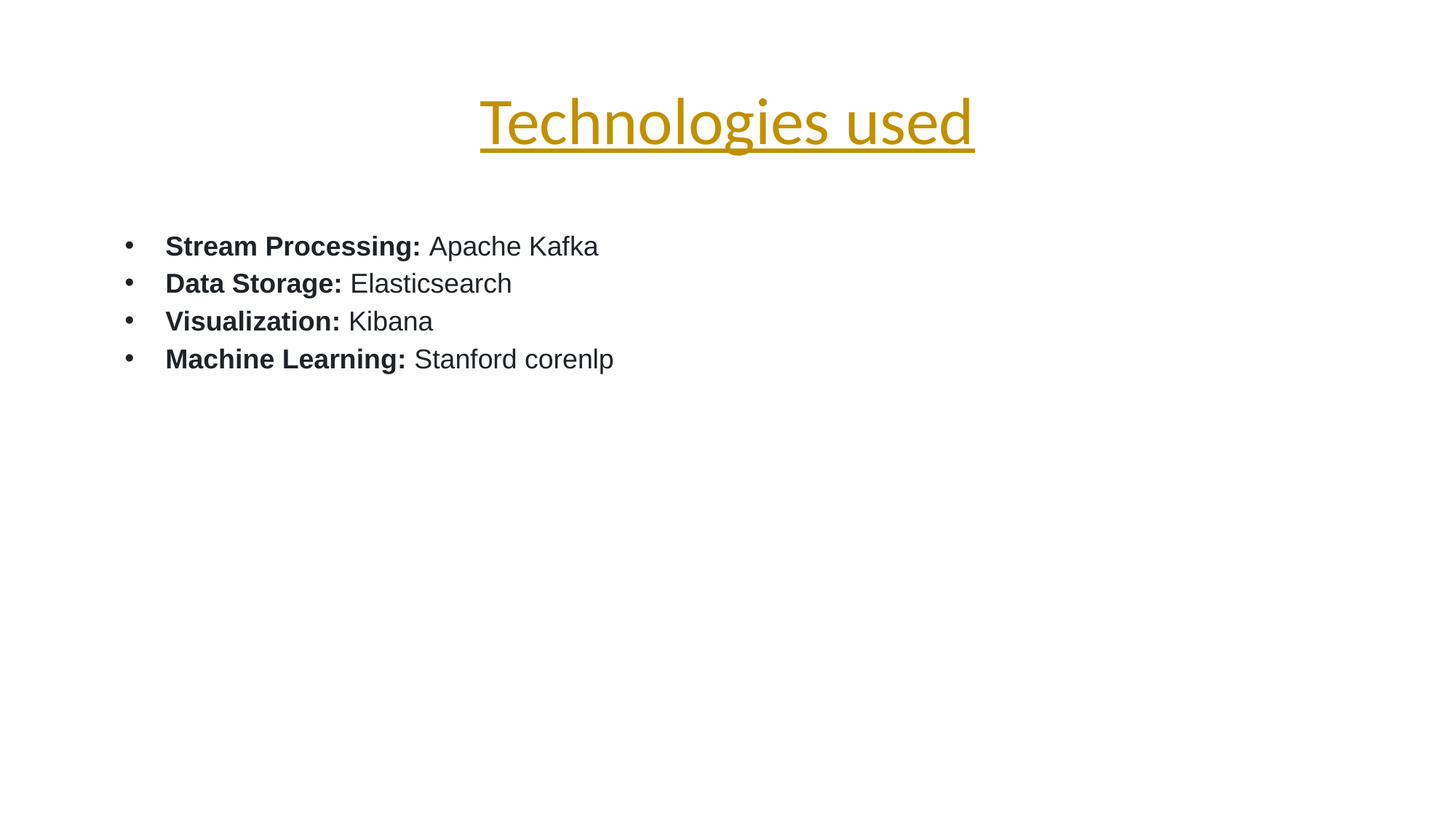

# Technologies used
Stream Processing: Apache Kafka
Data Storage: Elasticsearch
Visualization: Kibana
Machine Learning: Stanford corenlp